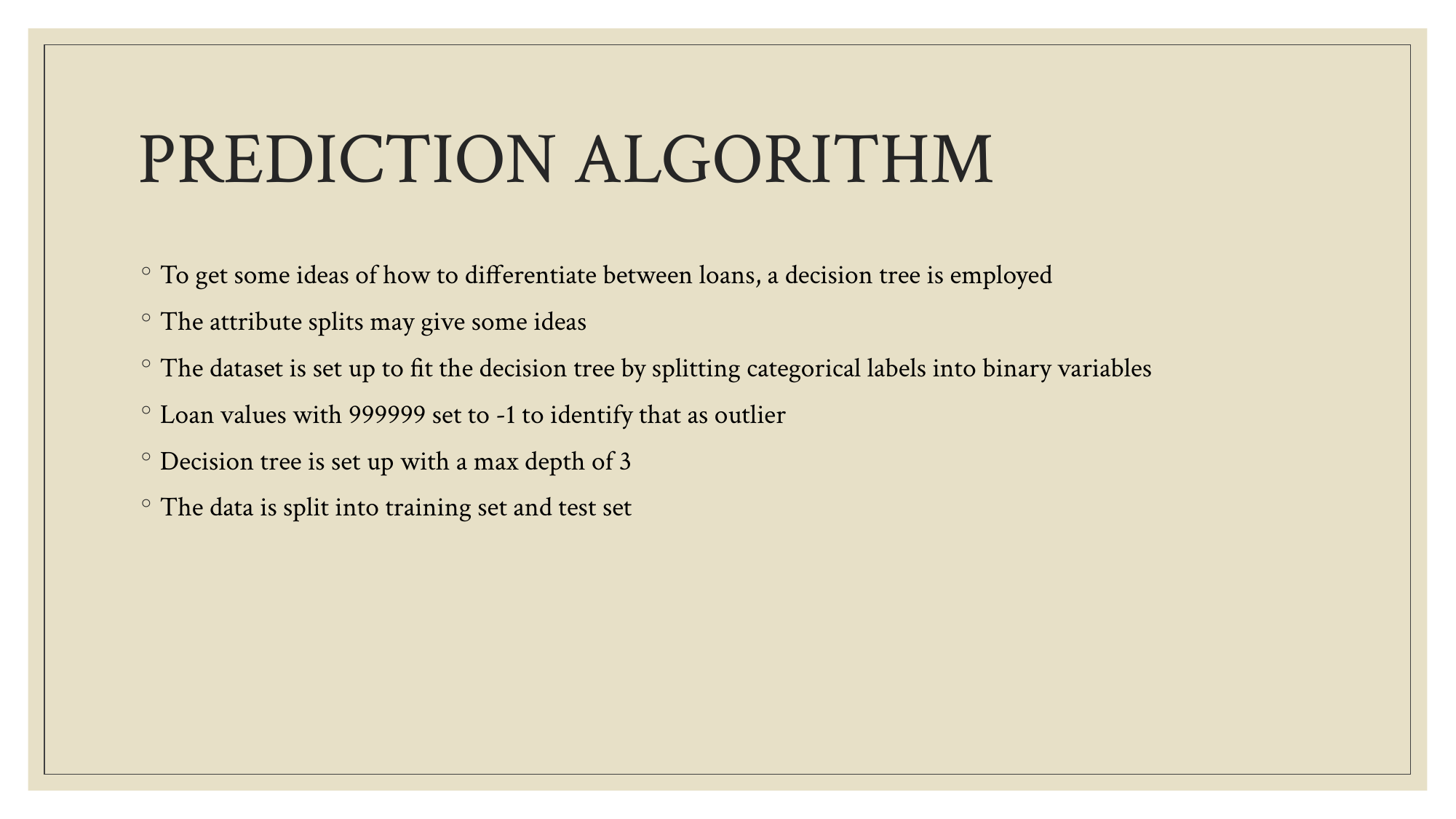

# PREDICTION ALGORITHM
To get some ideas of how to differentiate between loans, a decision tree is employed
The attribute splits may give some ideas
The dataset is set up to fit the decision tree by splitting categorical labels into binary variables
Loan values with 999999 set to -1 to identify that as outlier
Decision tree is set up with a max depth of 3
The data is split into training set and test set